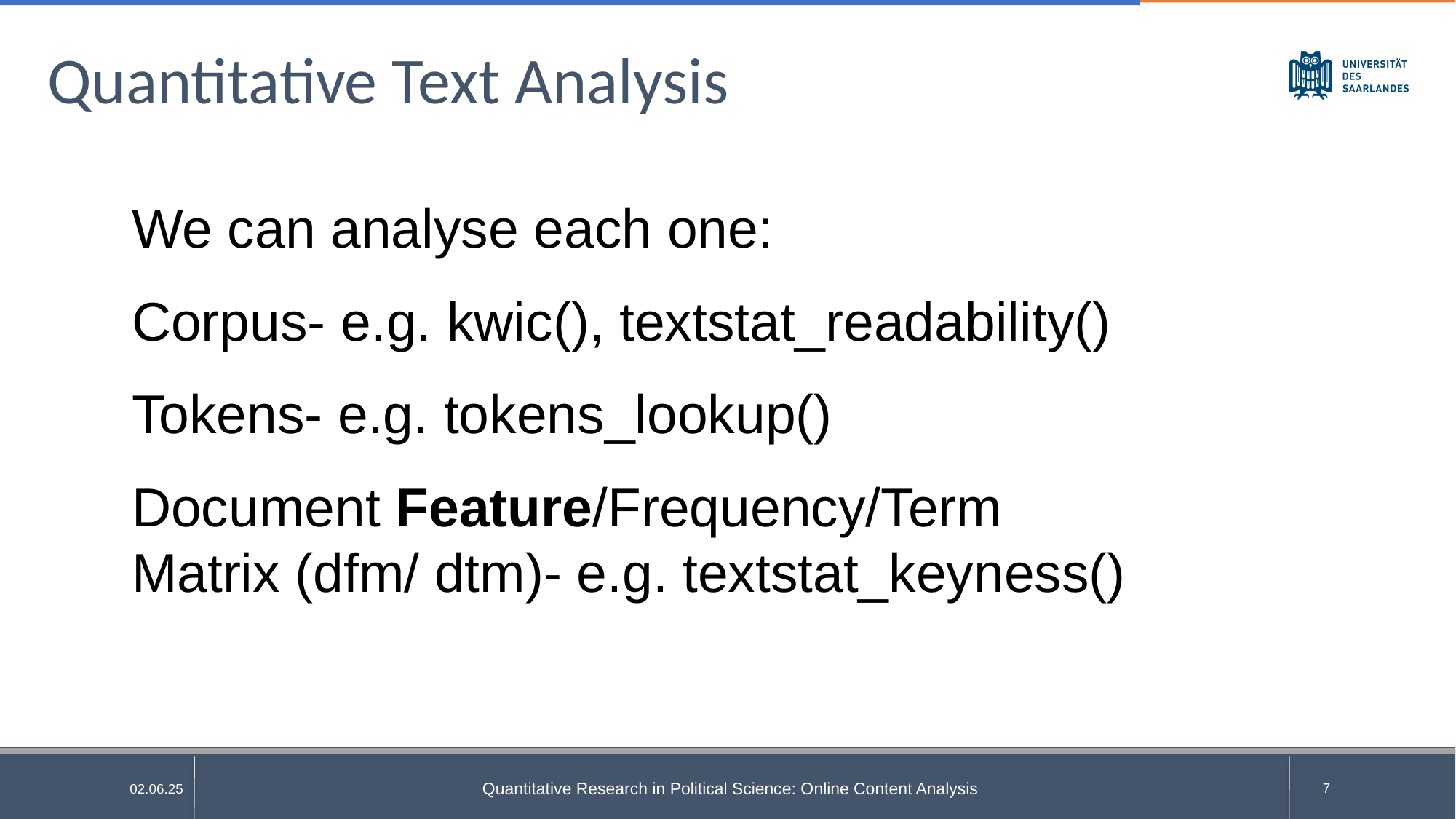

# Quantitative Text Analysis
We can analyse each one:
Corpus- e.g. kwic(), textstat_readability()
Tokens- e.g. tokens_lookup()
Document Feature/Frequency/Term Matrix (dfm/ dtm)- e.g. textstat_keyness()
Quantitative Research in Political Science: Online Content Analysis
7
02.06.25